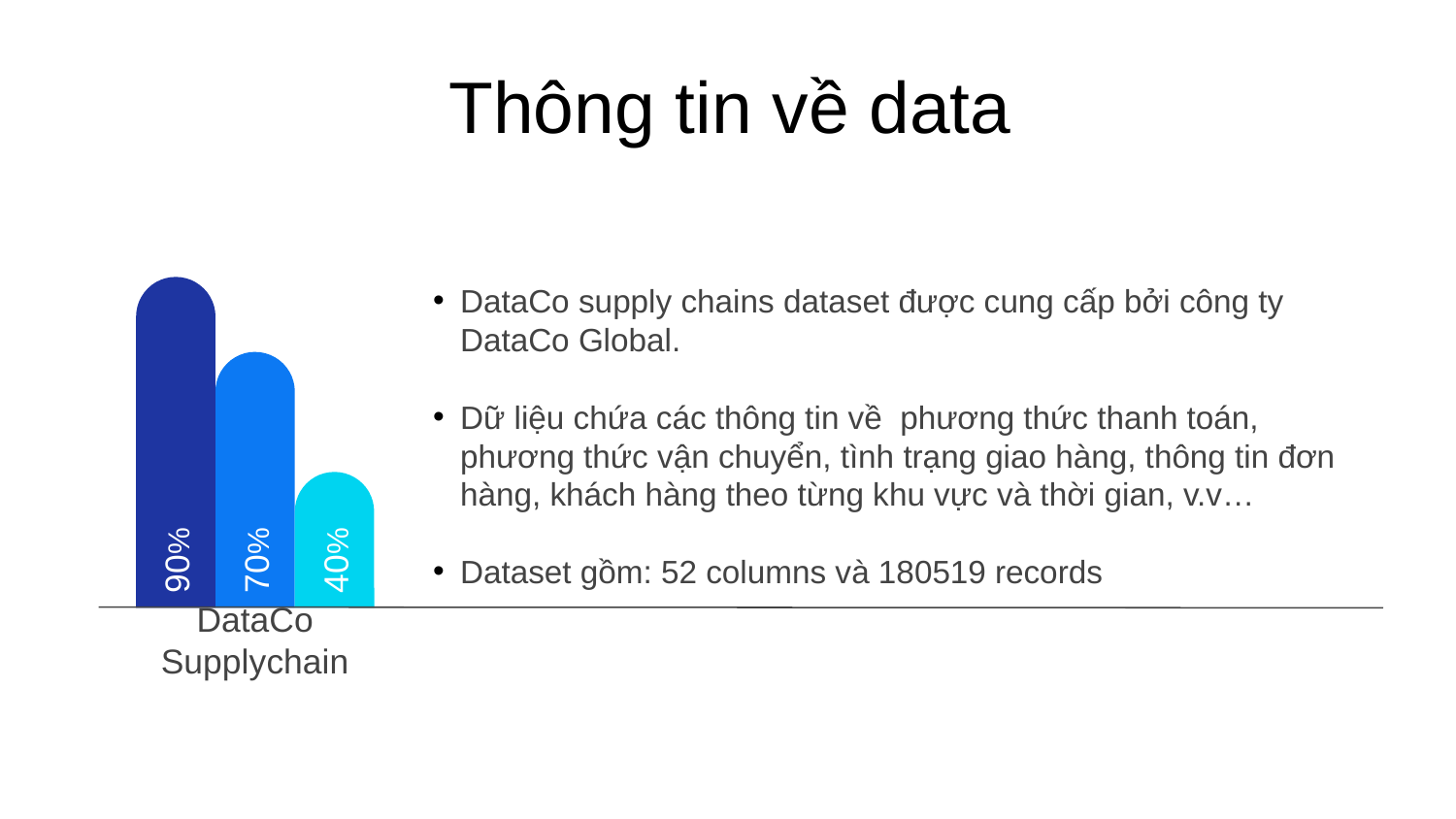

# Thông tin về data
DataCo supply chains dataset được cung cấp bởi công ty DataCo Global.

Dữ liệu chứa các thông tin về  phương thức thanh toán, phương thức vận chuyển, tình trạng giao hàng, thông tin đơn hàng, khách hàng theo từng khu vực và thời gian, v.v…

Dataset gồm: 52 columns và 180519 records

90%
70%
40%
DataCo Supplychain